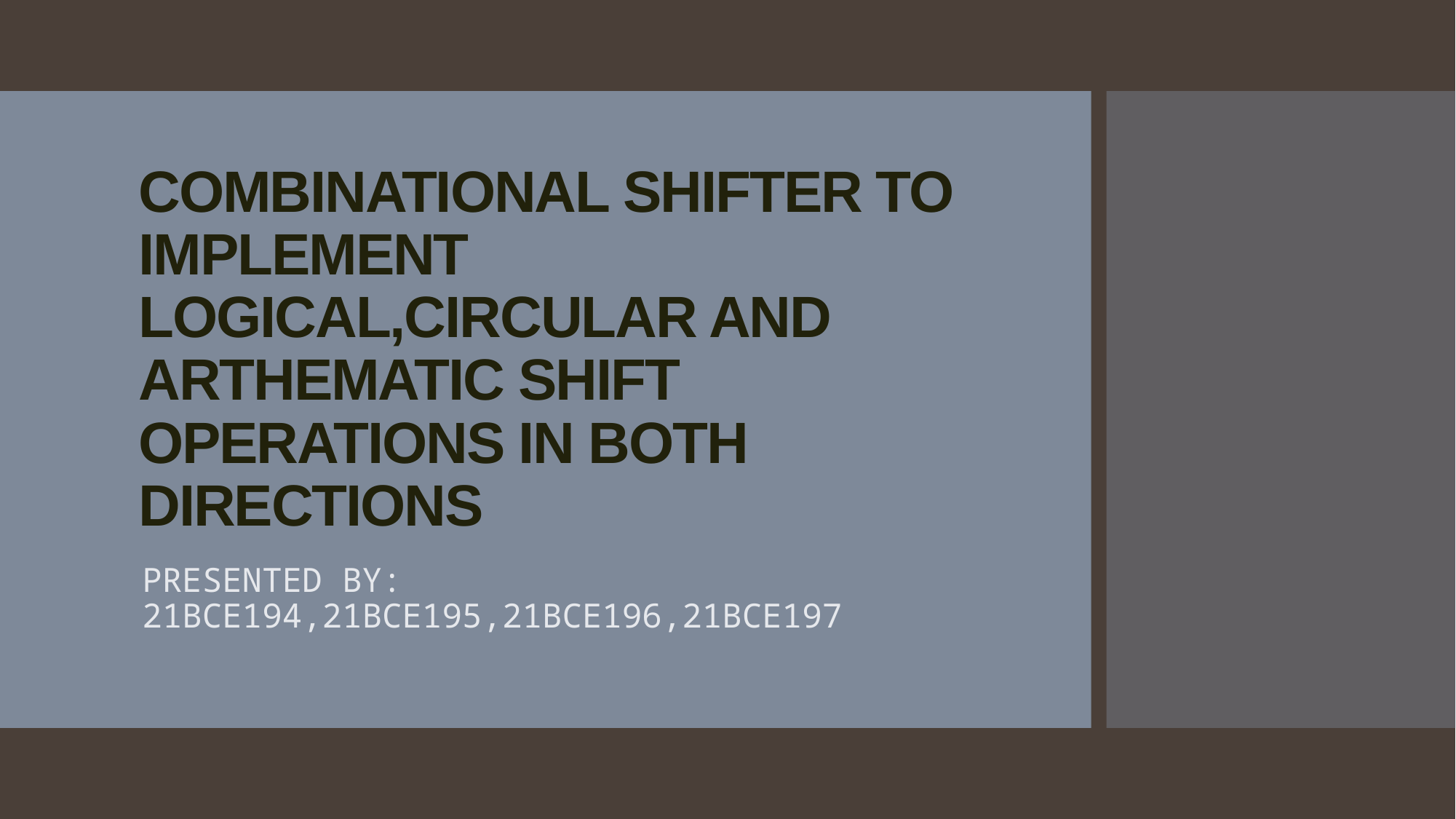

# COMBINATIONAL SHIFTER TO IMPLEMENT LOGICAL,CIRCULAR AND ARTHEMATIC SHIFT OPERATIONS IN BOTH DIRECTIONS
PRESENTED BY: 21BCE194,21BCE195,21BCE196,21BCE197